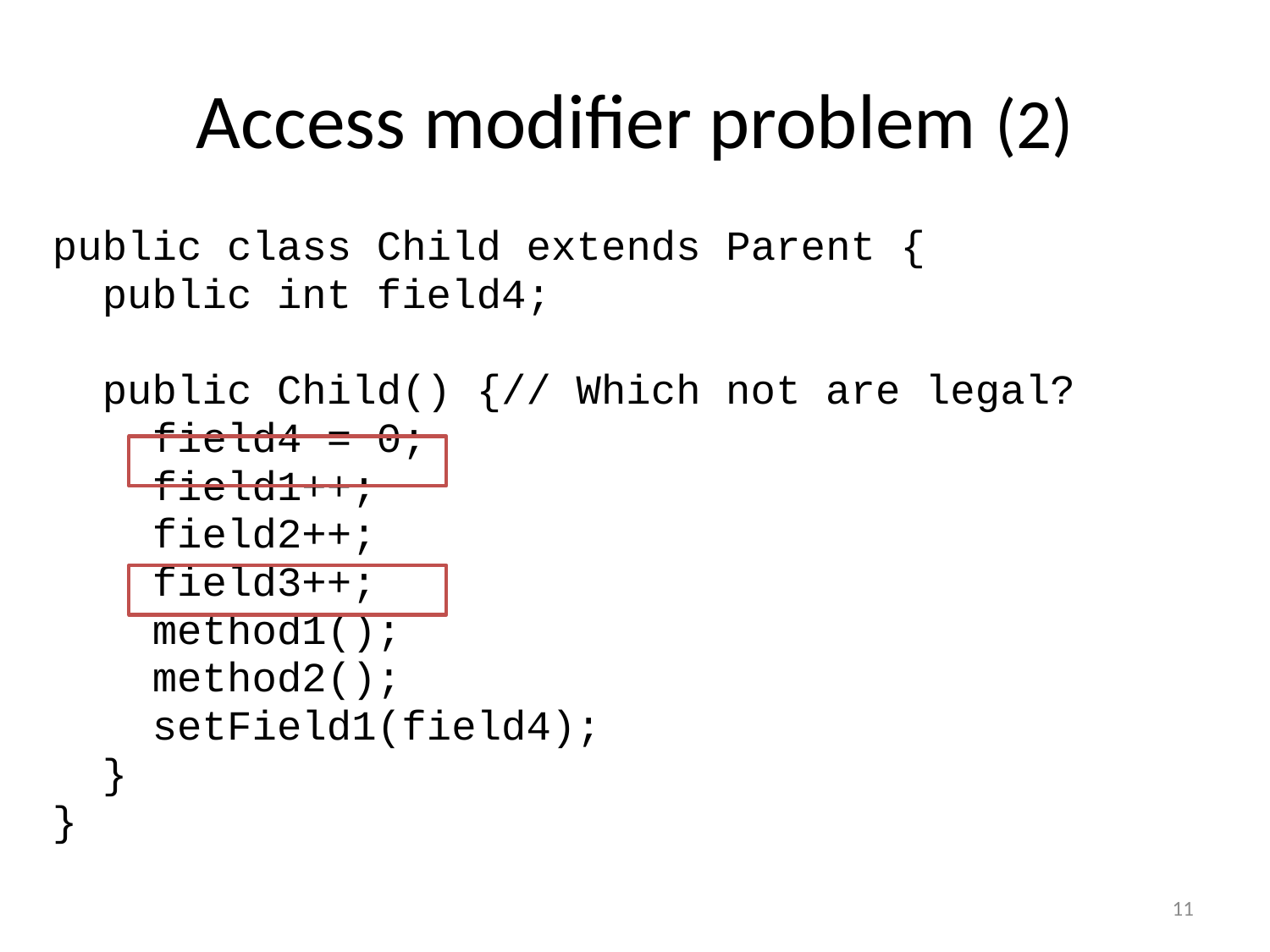

# Access modifier problem (2)
public class Child extends Parent {
  public int field4;

  public Child() {// Which not are legal?
    field4 = 0;
    field1++;
    field2++;
    field3++;
    method1();
    method2();
    setField1(field4);
  }
}

11